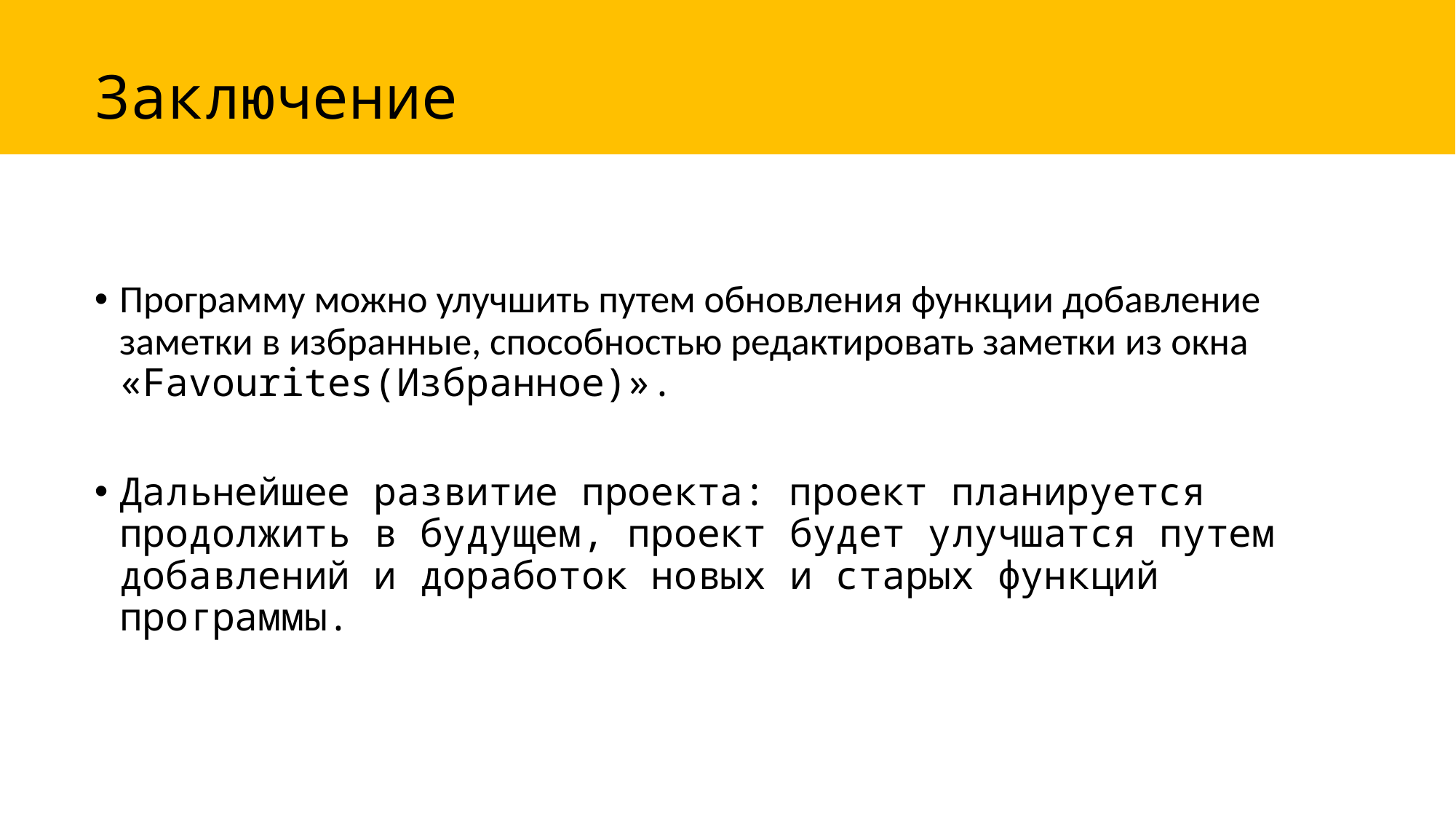

# Заключение
Программу можно улучшить путем обновления функции добавление заметки в избранные, способностью редактировать заметки из окна «Favourites(Избранное)».

Дальнейшее развитие проекта: проект планируется продолжить в будущем, проект будет улучшатся путем добавлений и доработок новых и старых функций программы.